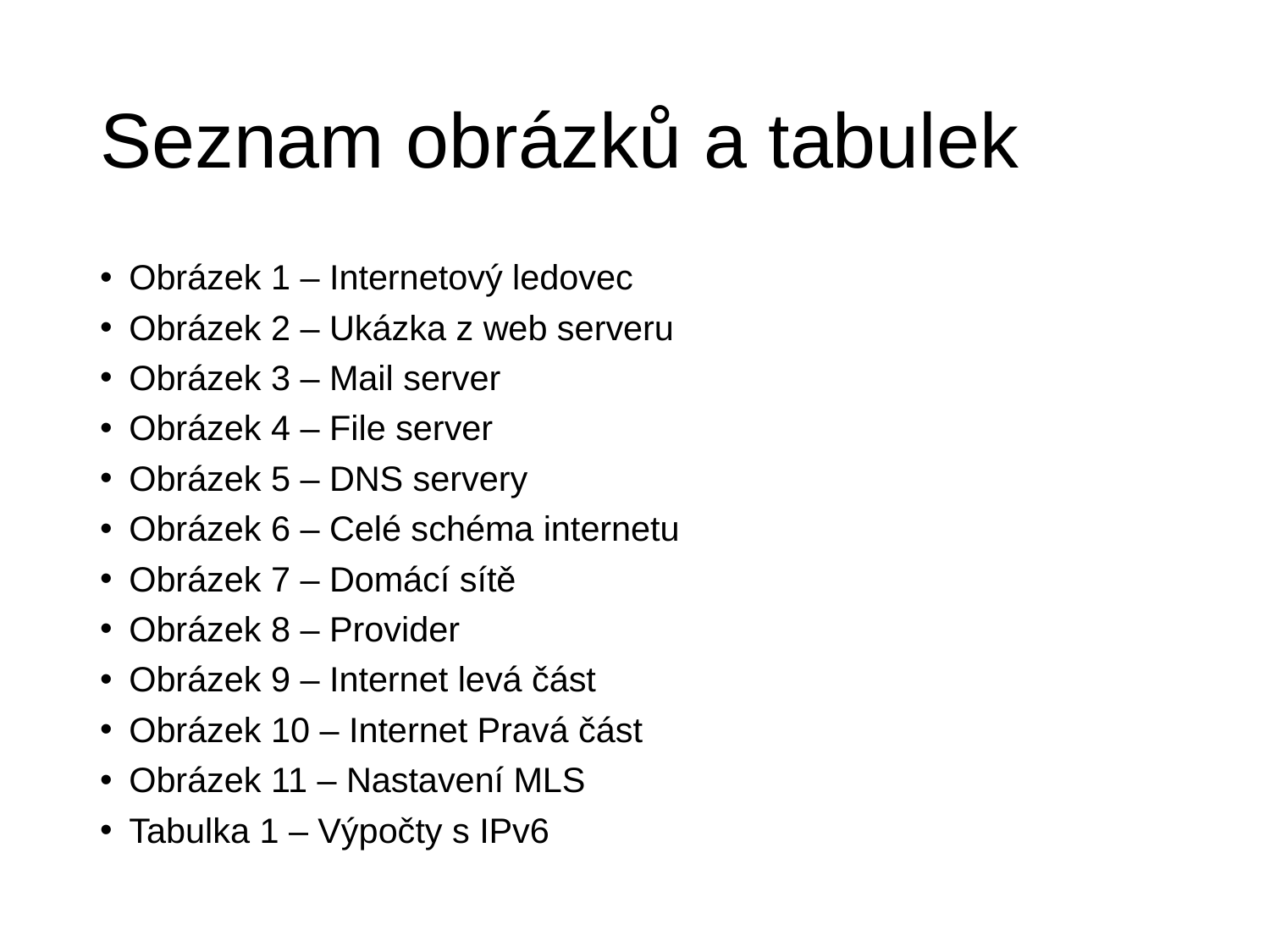

# Seznam obrázků a tabulek
Obrázek 1 – Internetový ledovec
Obrázek 2 – Ukázka z web serveru
Obrázek 3 – Mail server
Obrázek 4 – File server
Obrázek 5 – DNS servery
Obrázek 6 – Celé schéma internetu
Obrázek 7 – Domácí sítě
Obrázek 8 – Provider
Obrázek 9 – Internet levá část
Obrázek 10 – Internet Pravá část
Obrázek 11 – Nastavení MLS
Tabulka 1 – Výpočty s IPv6